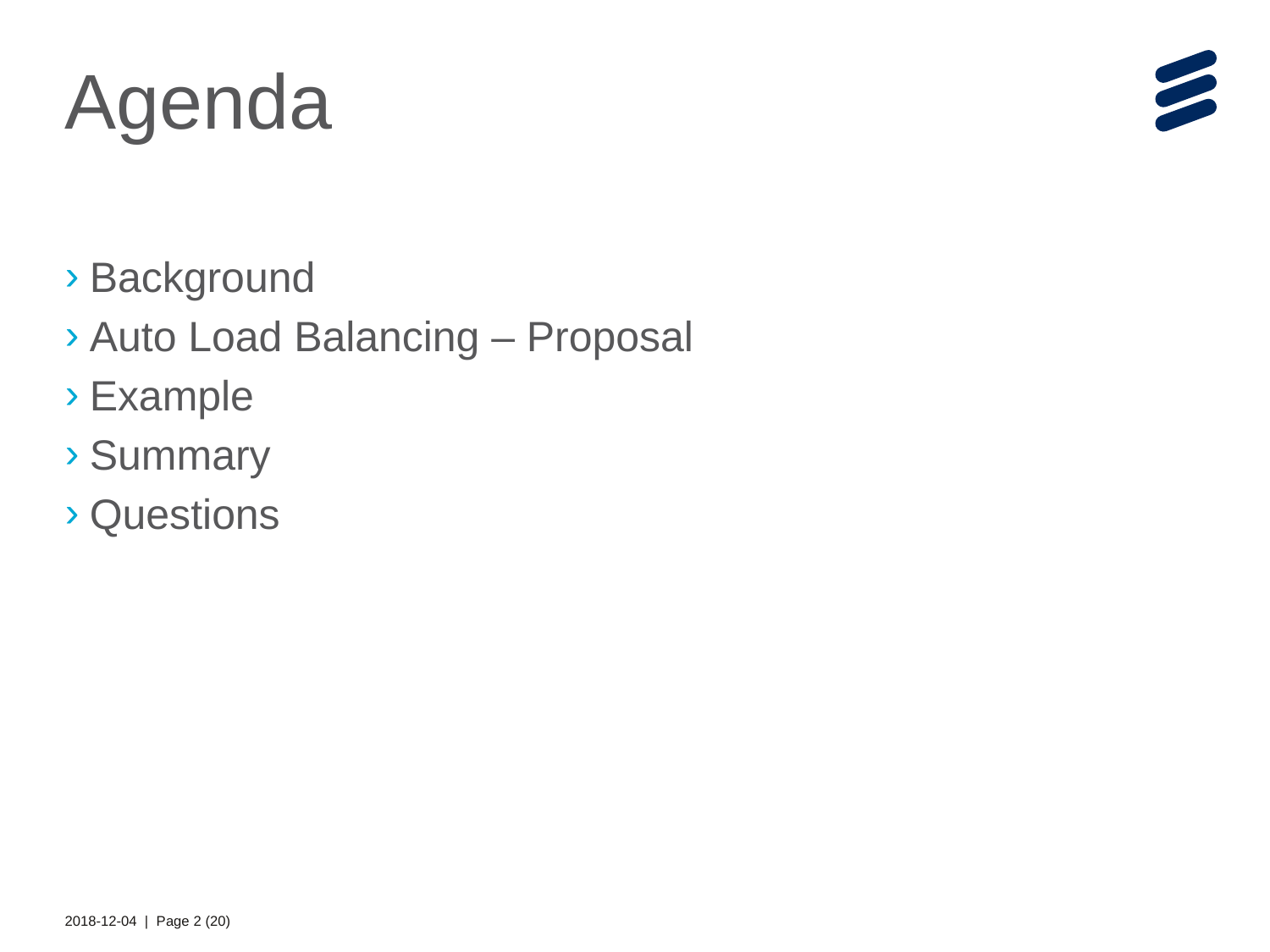

# Agenda
Background
Auto Load Balancing – Proposal
Example
Summary
Questions